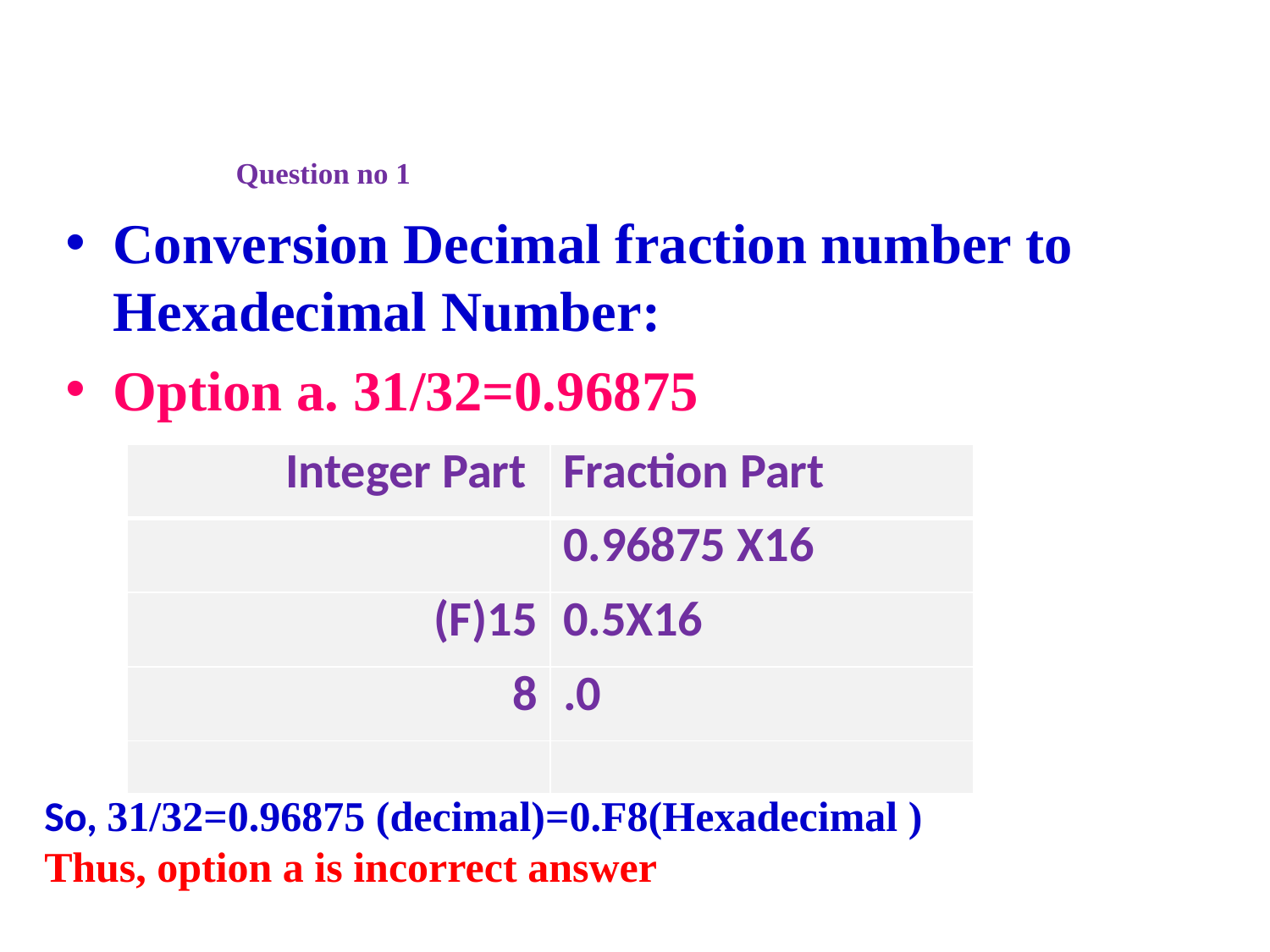

# Question no 1
Conversion Decimal fraction number to Hexadecimal Number:
Option a. 31/32=0.96875

| Integer Part | Fraction Part |
| --- | --- |
|  | 0.96875 X16 |
| (F)15 | 0.5X16 |
| 8 | .0 |
|  |  |
So, 31/32=0.96875 (decimal)=0.F8(Hexadecimal )
Thus, option a is incorrect answer